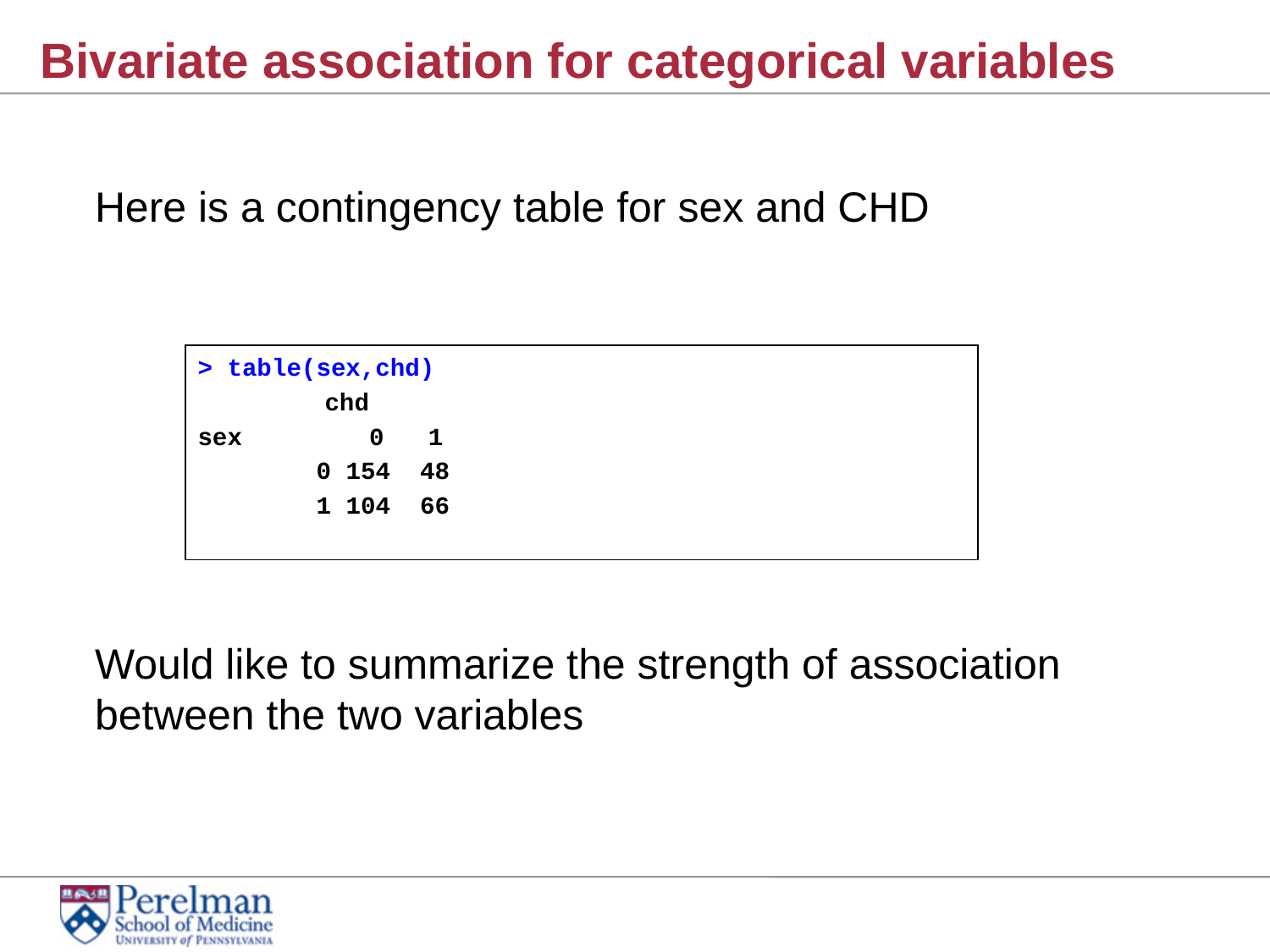

# Bivariate association for categorical variables
Here is a contingency table for sex and CHD

Would like to summarize the strength of association between the two variables
> table(sex,chd)
	chd
sex  	   0   1
        0 154  48
        1 104  66